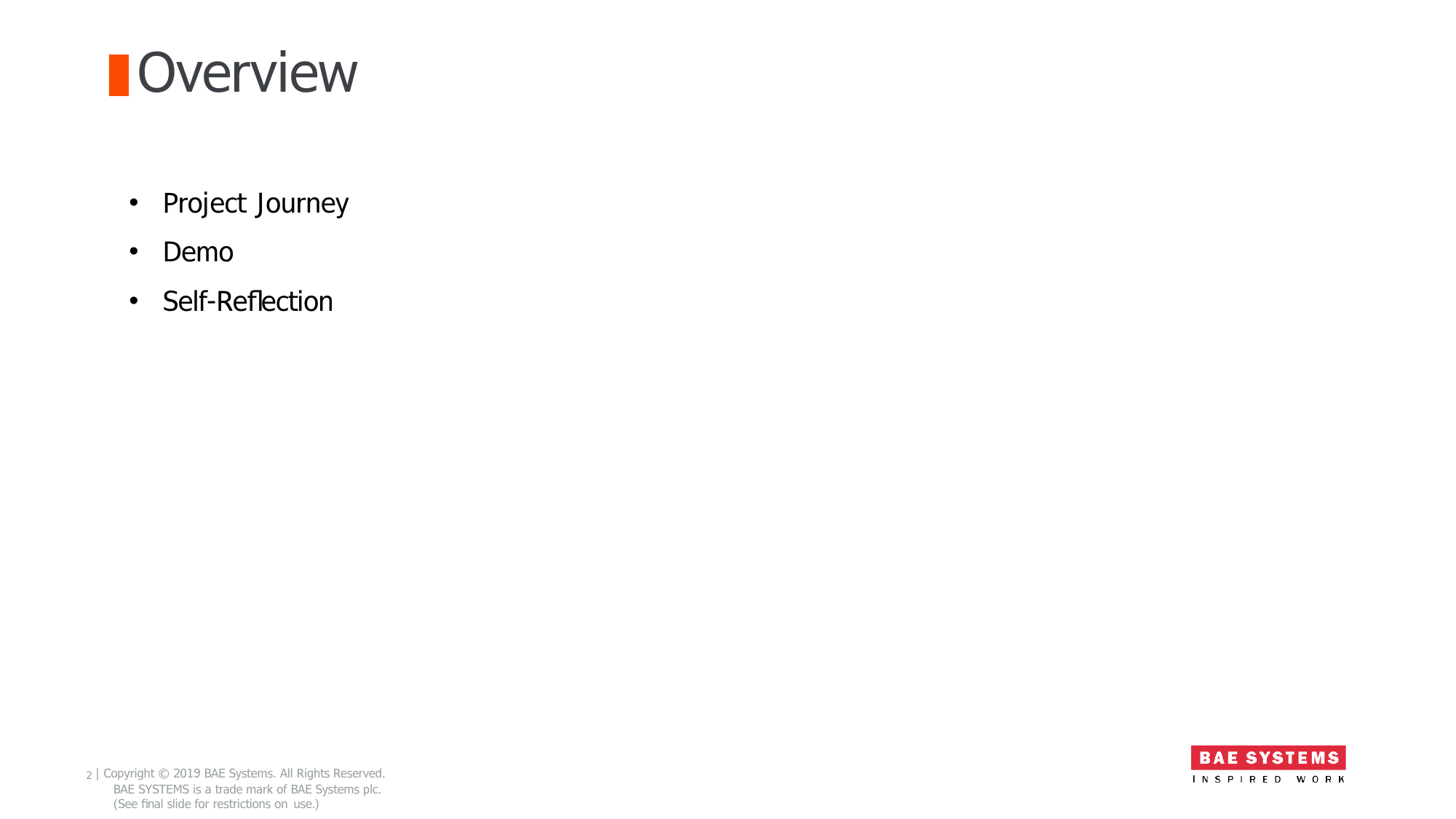

Overview
Project Journey
Demo
Self-Reflection

2 | Copyright © 2019 BAE Systems. All Rights Reserved.  BAE SYSTEMS is a trade mark of BAE Systems plc.  (See final slide for restrictions on use.)